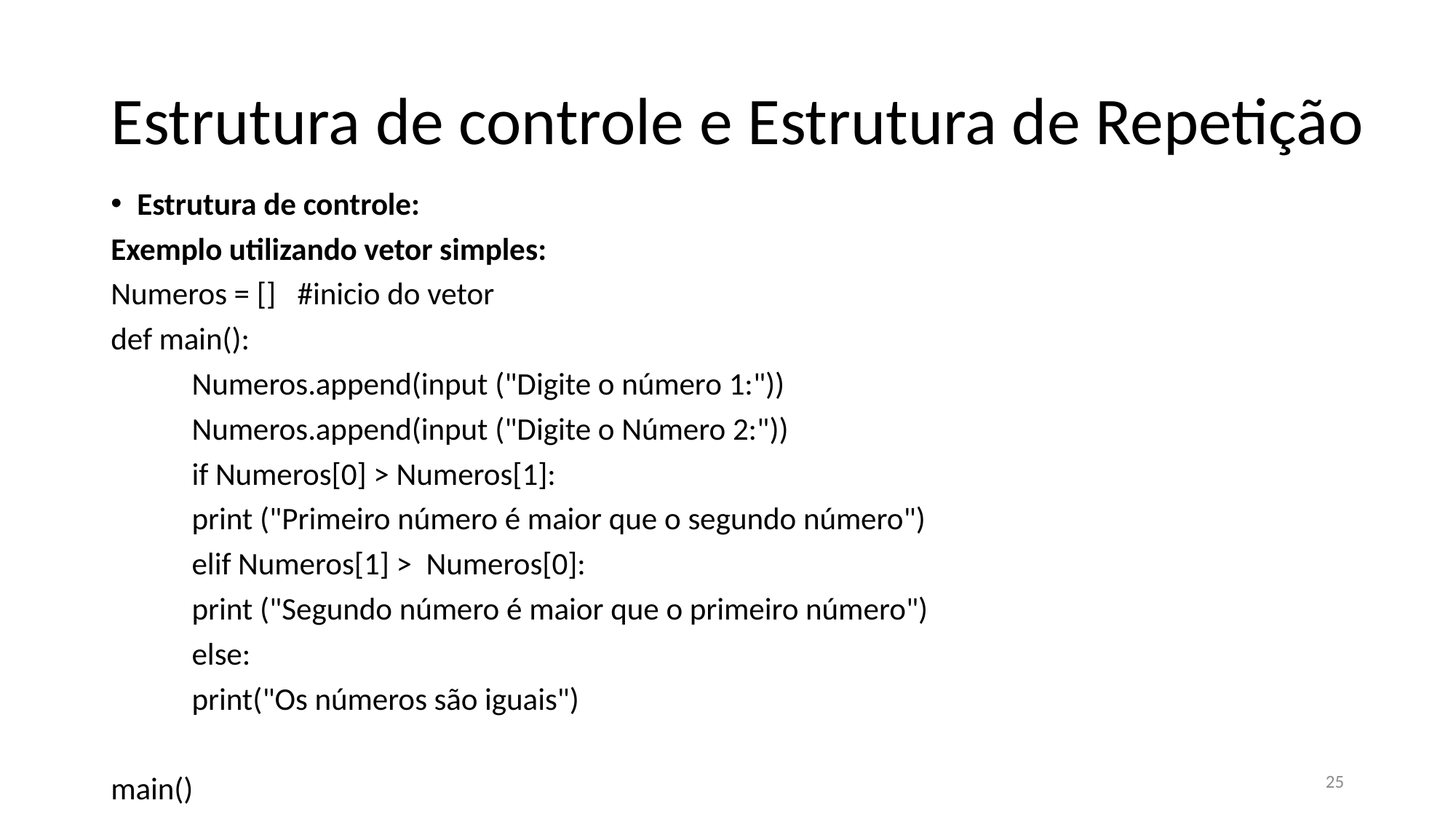

# Estrutura de controle e Estrutura de Repetição
Estrutura de controle:
Exemplo utilizando vetor simples:
Numeros = []   #inicio do vetor
def main():
	Numeros.append(input ("Digite o número 1:"))
	Numeros.append(input ("Digite o Número 2:"))
	if Numeros[0] > Numeros[1]:
		print ("Primeiro número é maior que o segundo número")
	elif Numeros[1] >  Numeros[0]:
		print ("Segundo número é maior que o primeiro número")
	else:
		print("Os números são iguais")

main()
25